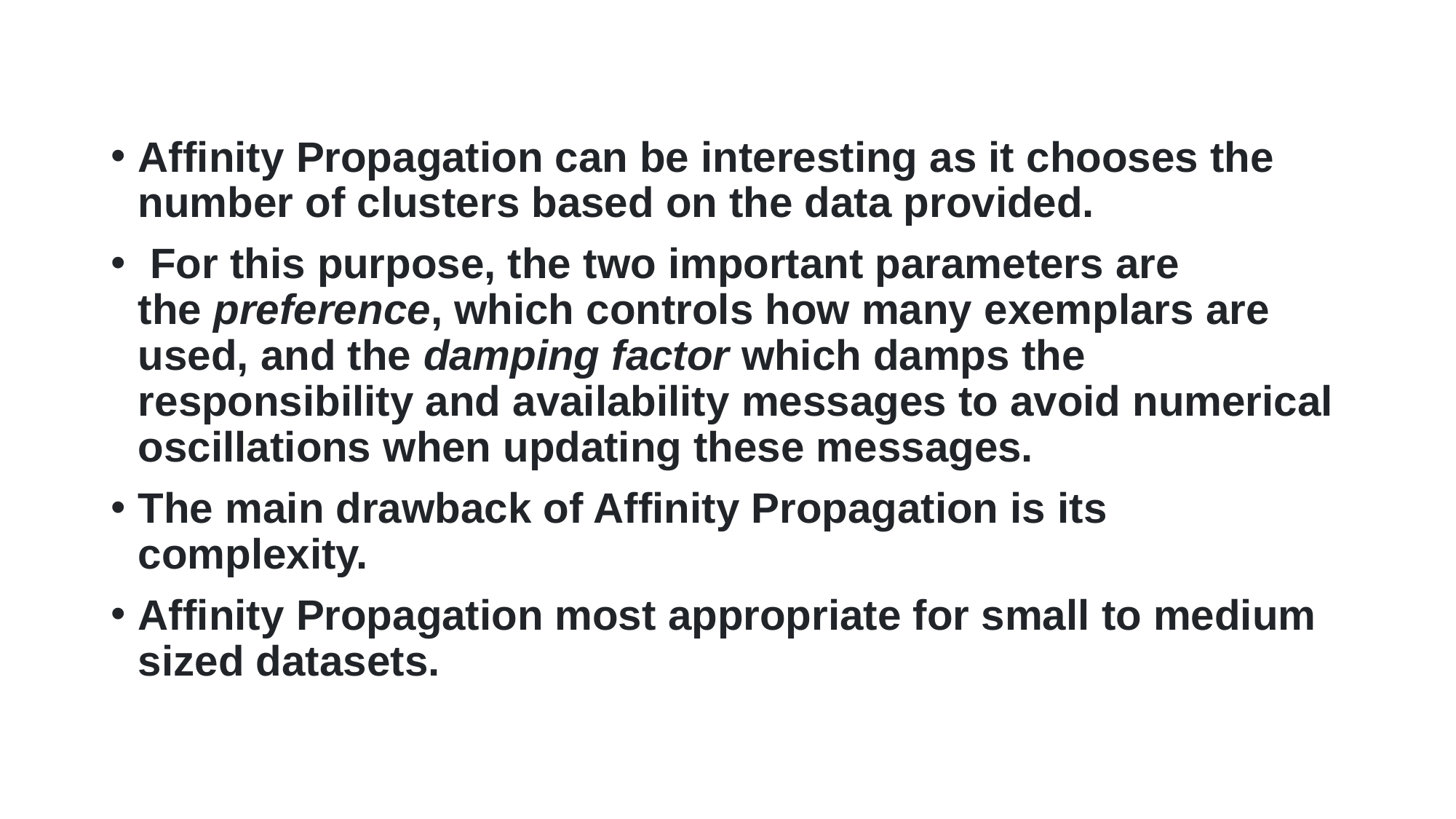

#
Affinity Propagation can be interesting as it chooses the number of clusters based on the data provided.
 For this purpose, the two important parameters are the preference, which controls how many exemplars are used, and the damping factor which damps the responsibility and availability messages to avoid numerical oscillations when updating these messages.
The main drawback of Affinity Propagation is its complexity.
Affinity Propagation most appropriate for small to medium sized datasets.